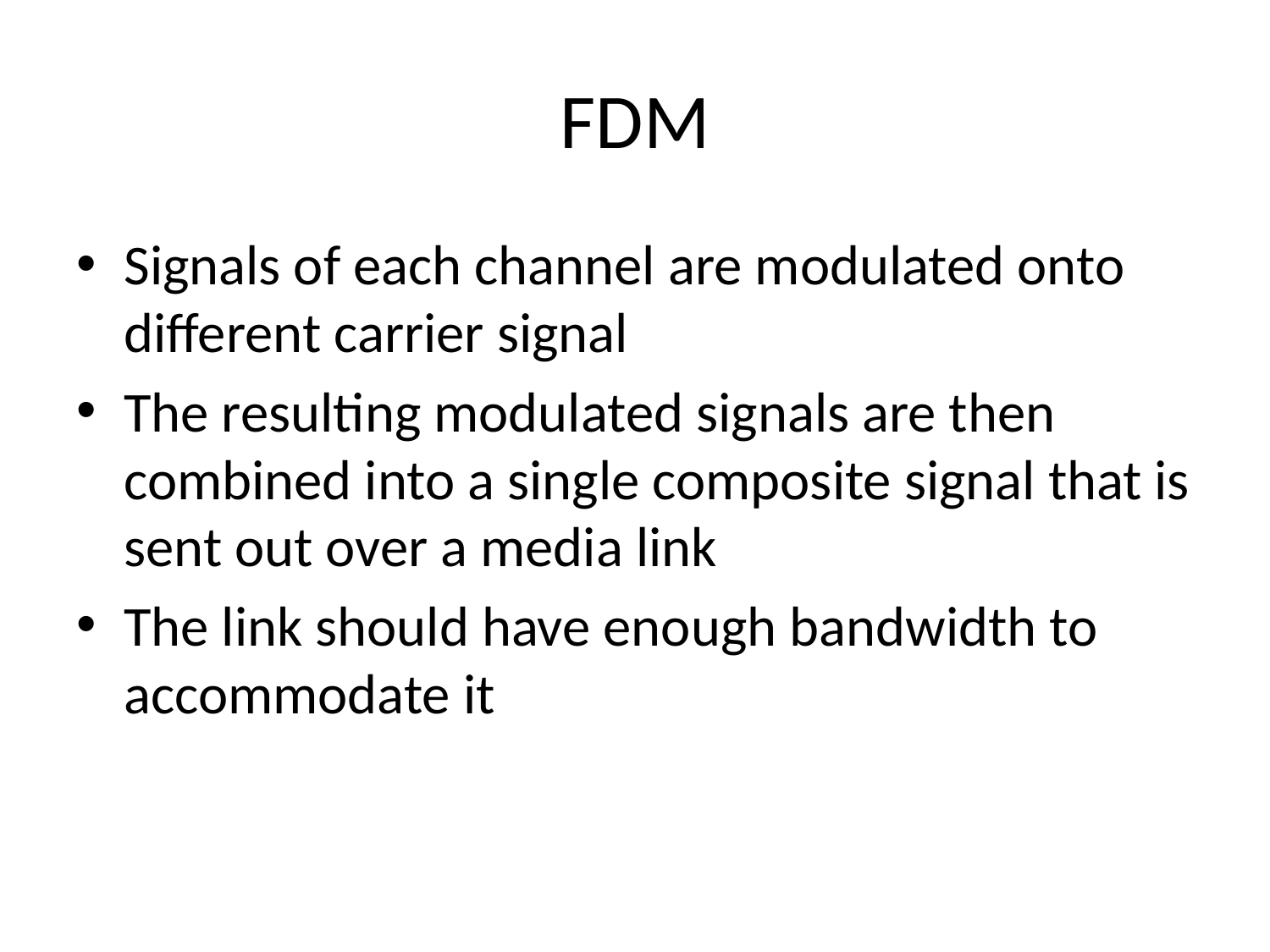

# FDM
Signals of each channel are modulated onto different carrier signal
The resulting modulated signals are then combined into a single composite signal that is sent out over a media link
The link should have enough bandwidth to accommodate it